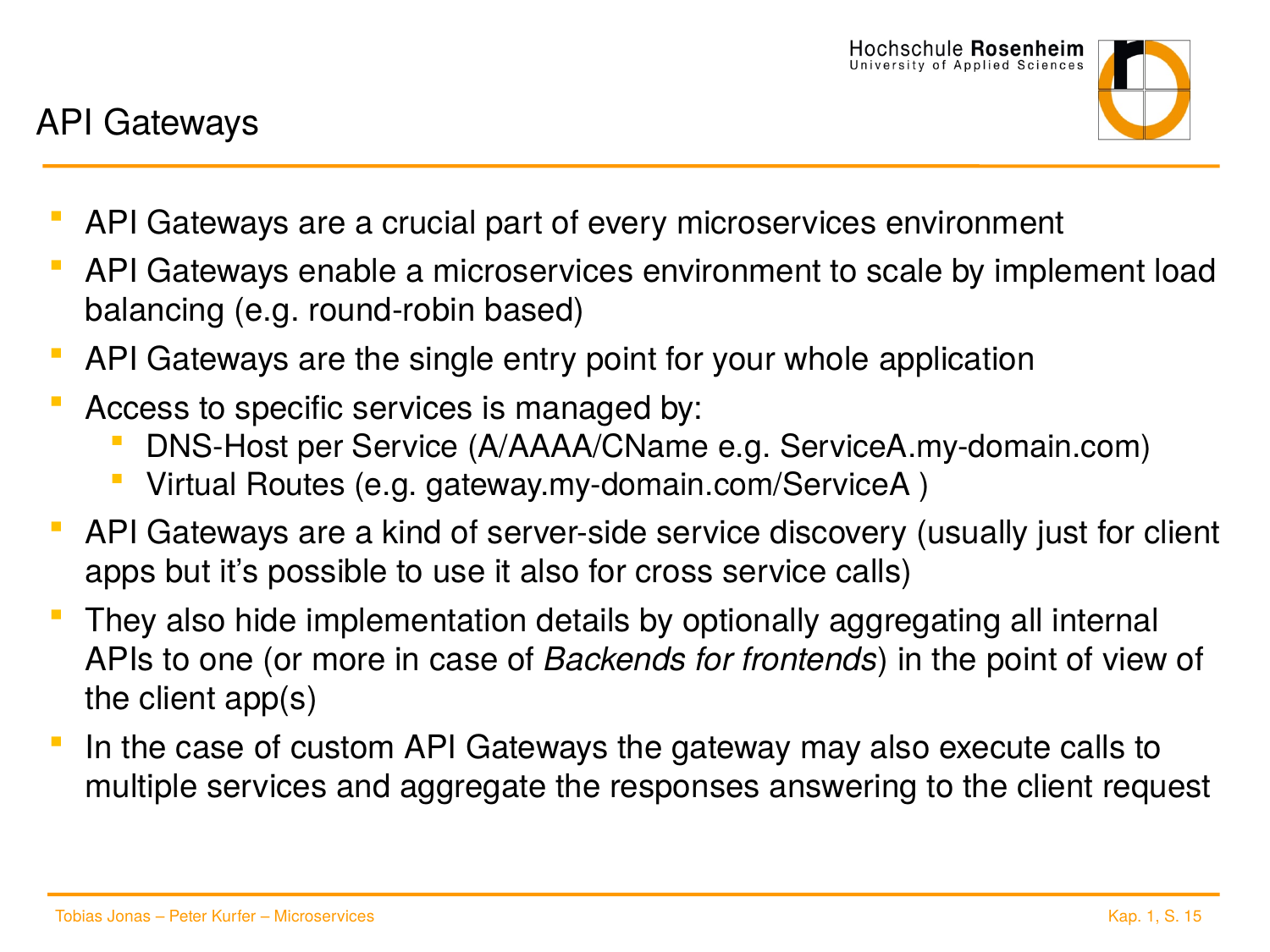

# API Gateways
API Gateways are a crucial part of every microservices environment
API Gateways enable a microservices environment to scale by implement load balancing (e.g. round-robin based)
API Gateways are the single entry point for your whole application
Access to specific services is managed by:
DNS-Host per Service (A/AAAA/CName e.g. ServiceA.my-domain.com)
Virtual Routes (e.g. gateway.my-domain.com/ServiceA )
API Gateways are a kind of server-side service discovery (usually just for client apps but it’s possible to use it also for cross service calls)
They also hide implementation details by optionally aggregating all internal APIs to one (or more in case of Backends for frontends) in the point of view of the client app(s)
In the case of custom API Gateways the gateway may also execute calls to multiple services and aggregate the responses answering to the client request